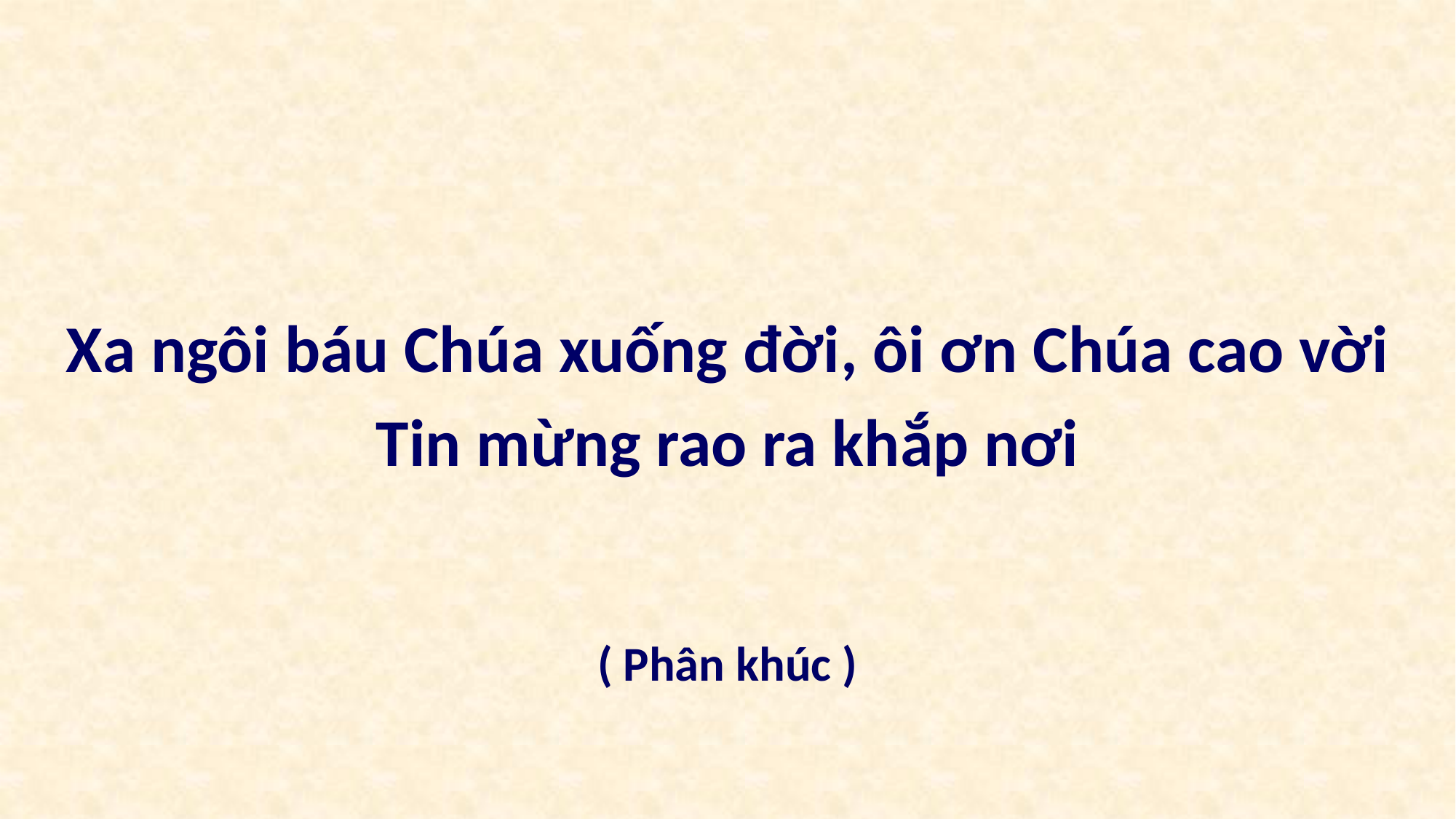

Xa ngôi báu Chúa xuống đời, ôi ơn Chúa cao vời
Tin mừng rao ra khắp nơi
( Phân khúc )